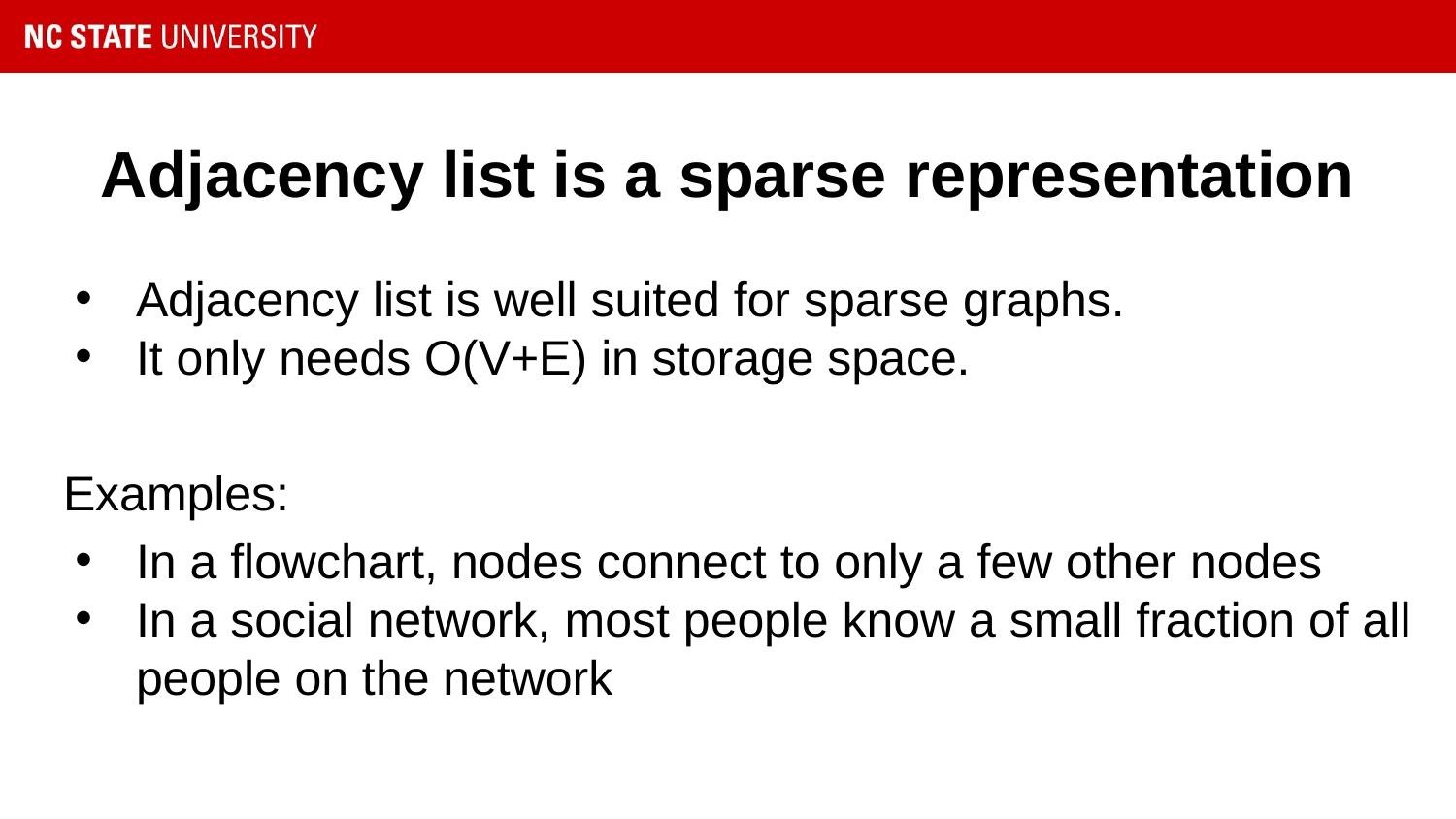

# Adjacency list is a sparse representation
Adjacency list is well suited for sparse graphs.
It only needs O(V+E) in storage space.

Examples:
In a flowchart, nodes connect to only a few other nodes
In a social network, most people know a small fraction of all people on the network